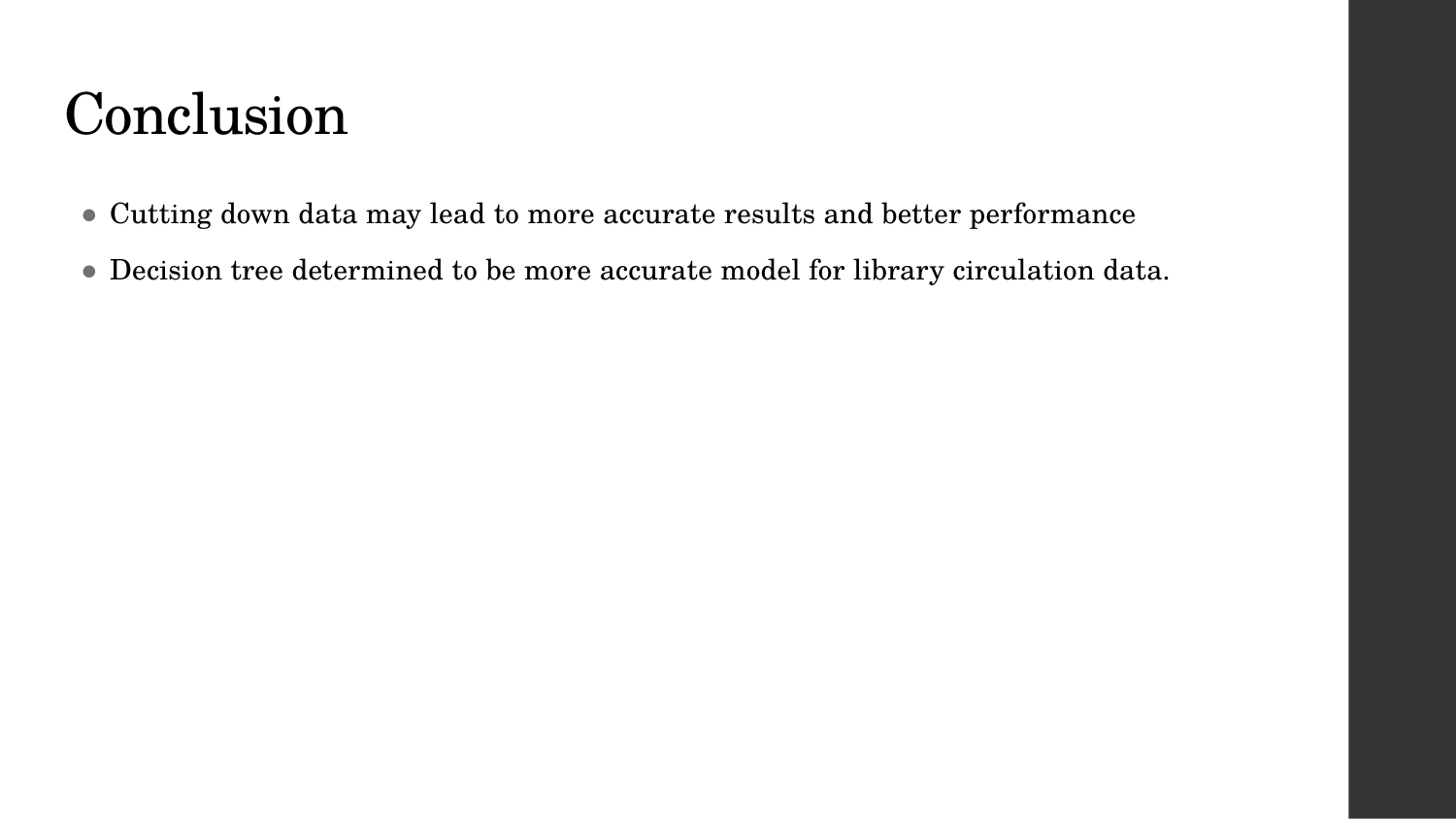

# Conclusion
Cutting down data may lead to more accurate results and better performance
Decision tree determined to be more accurate model for library circulation data.